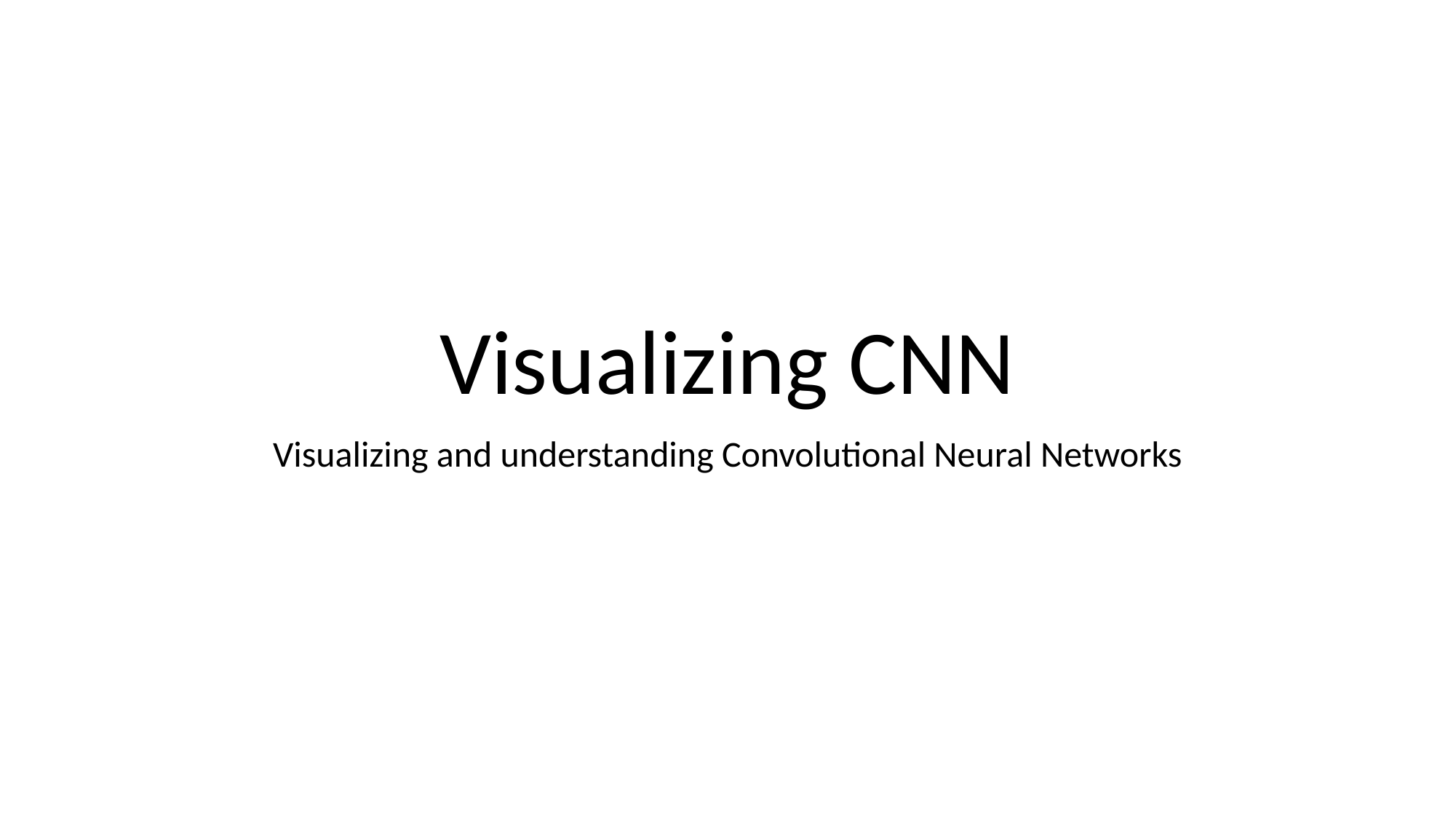

# Visualizing CNN
Visualizing and understanding Convolutional Neural Networks